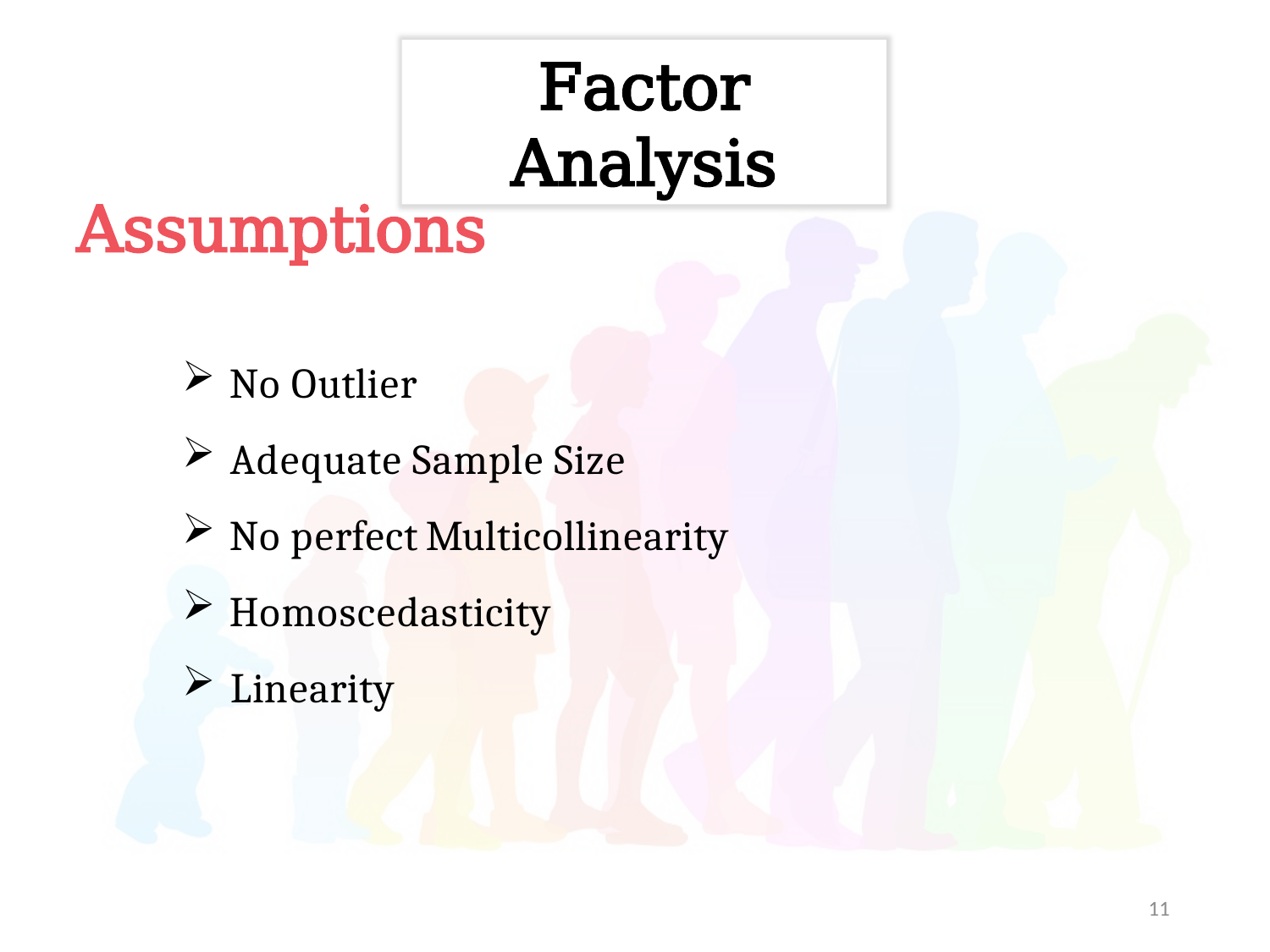

Factor Analysis
Assumptions
No Outlier
Adequate Sample Size
No perfect Multicollinearity
Homoscedasticity
Linearity
11